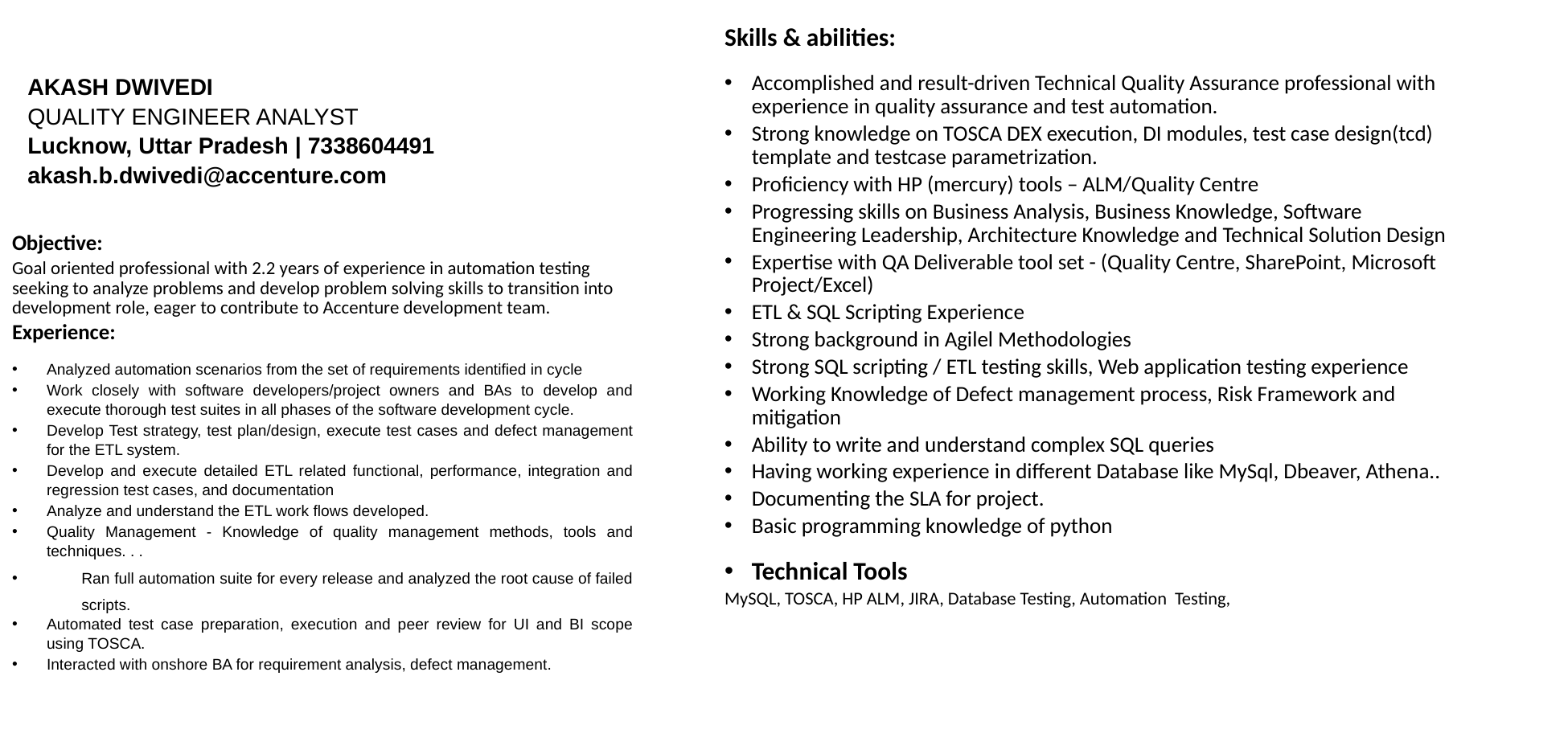

Skills & abilities:

Accomplished and result-driven Technical Quality Assurance professional with experience in quality assurance and test automation.
Strong knowledge on TOSCA DEX execution, DI modules, test case design(tcd) template and testcase parametrization.
Proficiency with HP (mercury) tools – ALM/Quality Centre
Progressing skills on Business Analysis, Business Knowledge, Software Engineering Leadership, Architecture Knowledge and Technical Solution Design
Expertise with QA Deliverable tool set - (Quality Centre, SharePoint, Microsoft Project/Excel)
ETL & SQL Scripting Experience
Strong background in Agilel Methodologies
Strong SQL scripting / ETL testing skills, Web application testing experience
Working Knowledge of Defect management process, Risk Framework and mitigation
Ability to write and understand complex SQL queries
Having working experience in different Database like MySql, Dbeaver, Athena..
Documenting the SLA for project.
Basic programming knowledge of python

Technical Tools
MySQL, TOSCA, HP ALM, JIRA, Database Testing, Automation  Testing,

# AKASH DWIVEDI QUALITY ENGINEER ANALYST Lucknow, Uttar Pradesh | 7338604491 akash.b.dwivedi@accenture.com
Objective:
Goal oriented professional with 2.2 years of experience in automation testing seeking to analyze problems and develop problem solving skills to transition into development role, eager to contribute to Accenture development team.
Experience:

Analyzed automation scenarios from the set of requirements identified in cycle
Work closely with software developers/project owners and BAs to develop and execute thorough test suites in all phases of the software development cycle.
Develop Test strategy, test plan/design, execute test cases and defect management for the ETL system.
Develop and execute detailed ETL related functional, performance, integration and regression test cases, and documentation
Analyze and understand the ETL work flows developed.
Quality Management - Knowledge of quality management methods, tools and techniques. . .
Ran full automation suite for every release and analyzed the root cause of failed scripts.
Automated test case preparation, execution and peer review for UI and BI scope using TOSCA.
Interacted with onshore BA for requirement analysis, defect management.